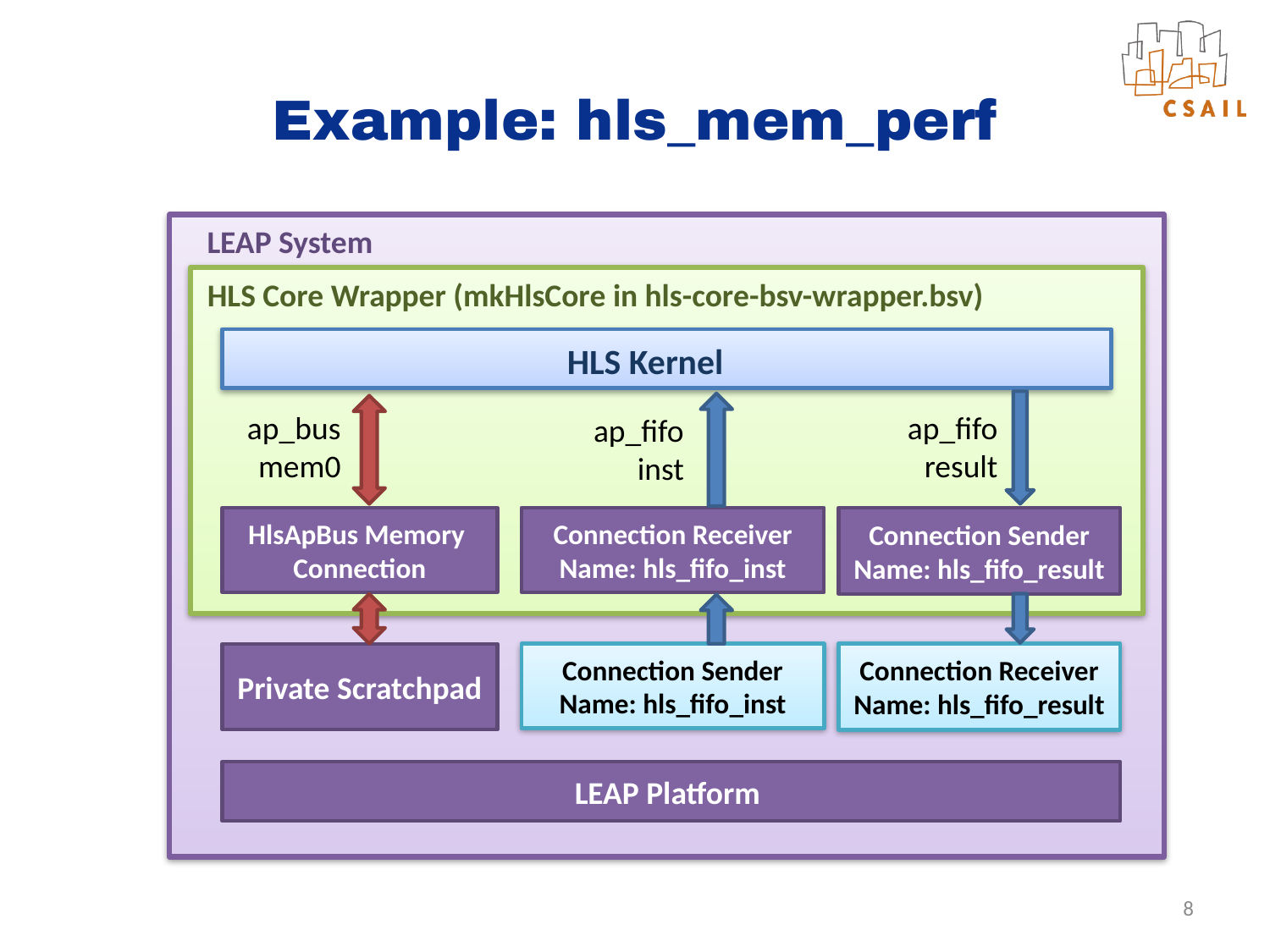

# Example: hls_mem_perf

LEAP System

HLS Core Wrapper (mkHlsCore in hls-core-bsv-wrapper.bsv)

HLS Kernel

ap_bus
mem0
ap_fifo
result
ap_fifo
inst
HlsApBus Memory
Connection
Connection Receiver
Name: hls_fifo_inst
Connection Sender
Name: hls_fifo_result

Private Scratchpad
Connection Sender
Name: hls_fifo_inst
Connection Receiver
Name: hls_fifo_result
LEAP Platform
8